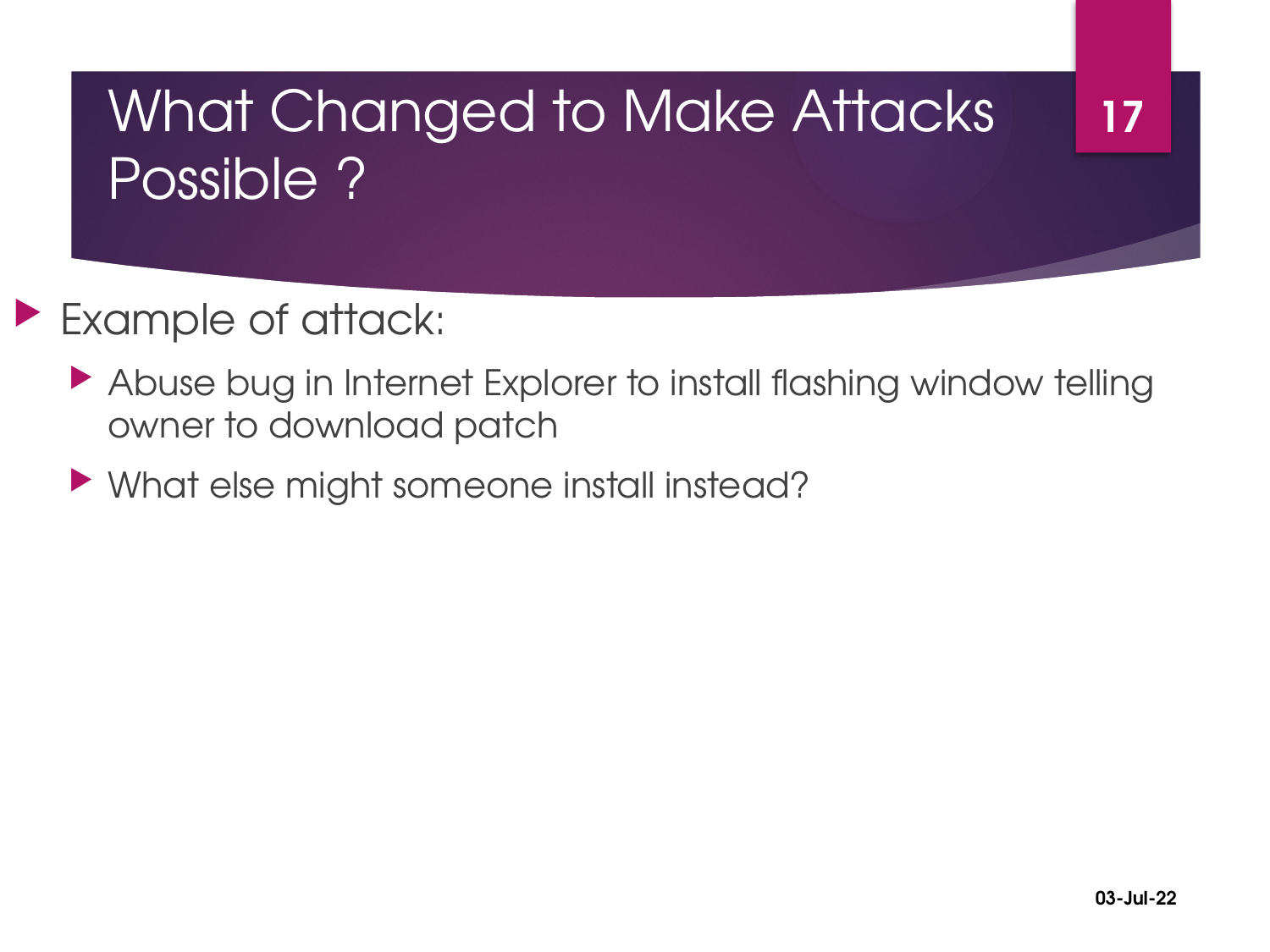

17
# What Changed to Make Attacks Possible ?
Example of attack:
Abuse bug in Internet Explorer to install flashing window telling owner to download patch
What else might someone install instead?
03-Jul-22